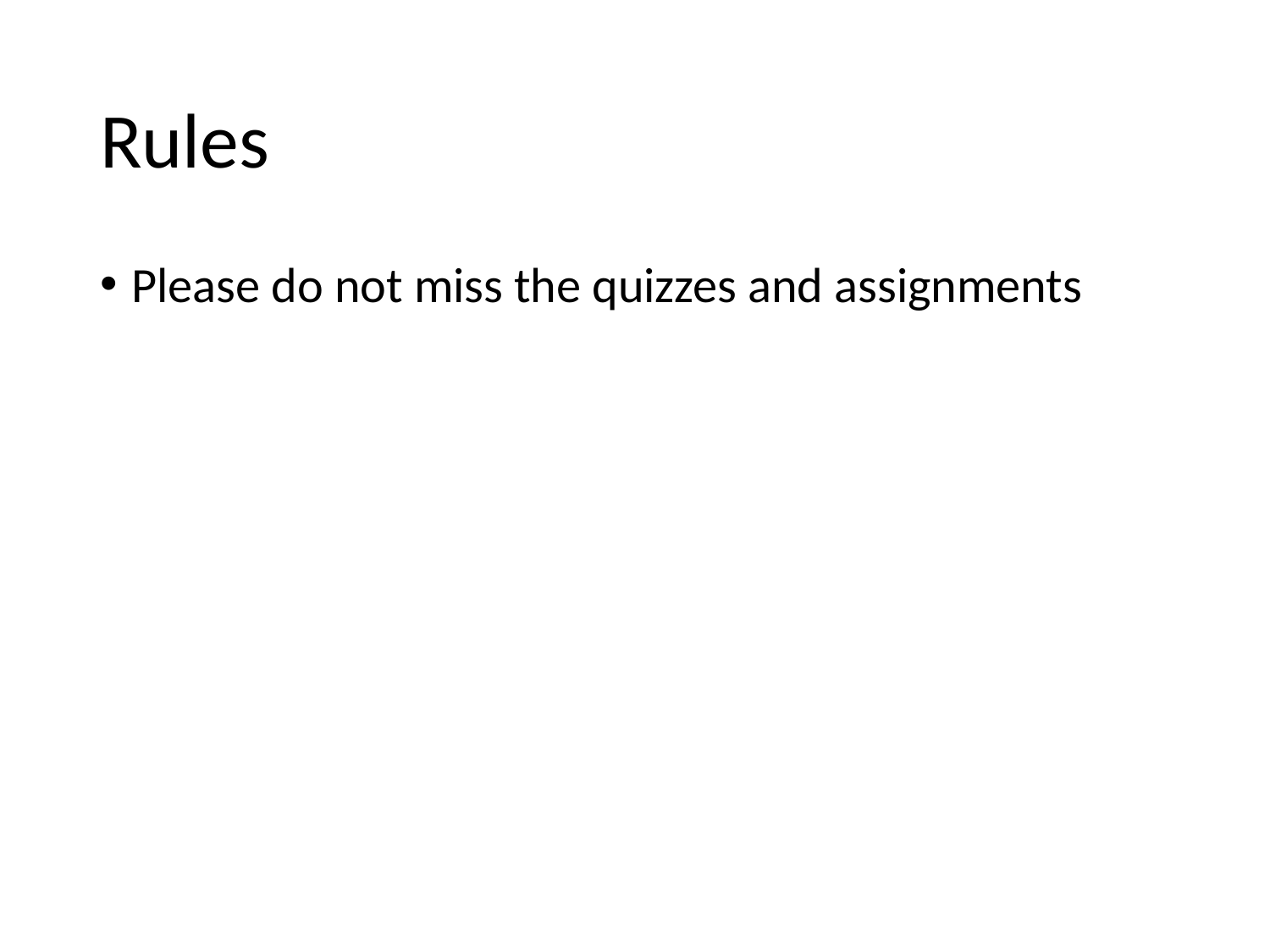

# Rules
Please do not miss the quizzes and assignments